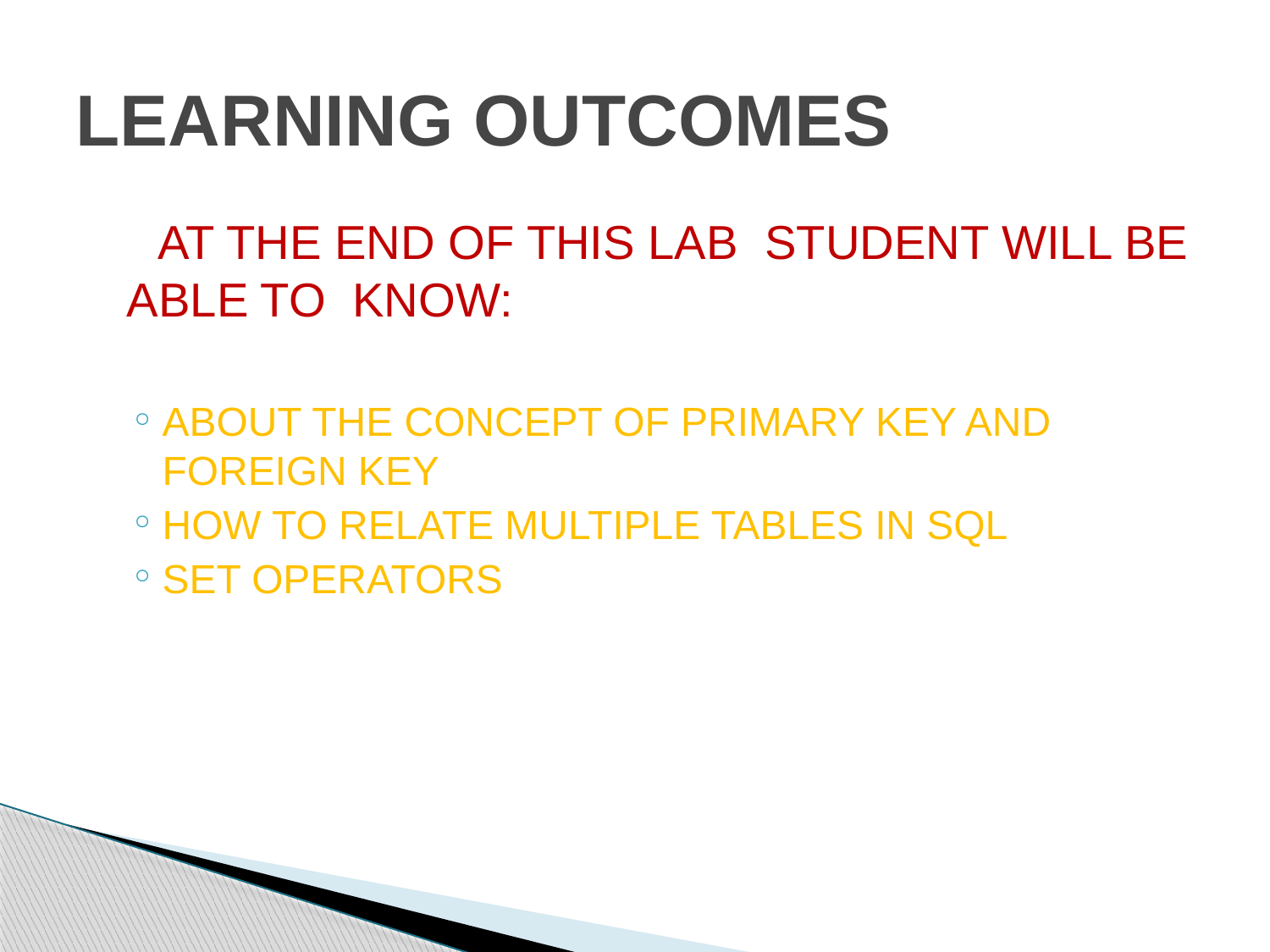

# LEARNING OUTCOMES
     AT THE END OF THIS LAB  STUDENT WILL BE ABLE TO  KNOW:

ABOUT THE CONCEPT OF PRIMARY KEY AND FOREIGN KEY
HOW TO RELATE MULTIPLE TABLES IN SQL
SET OPERATORS